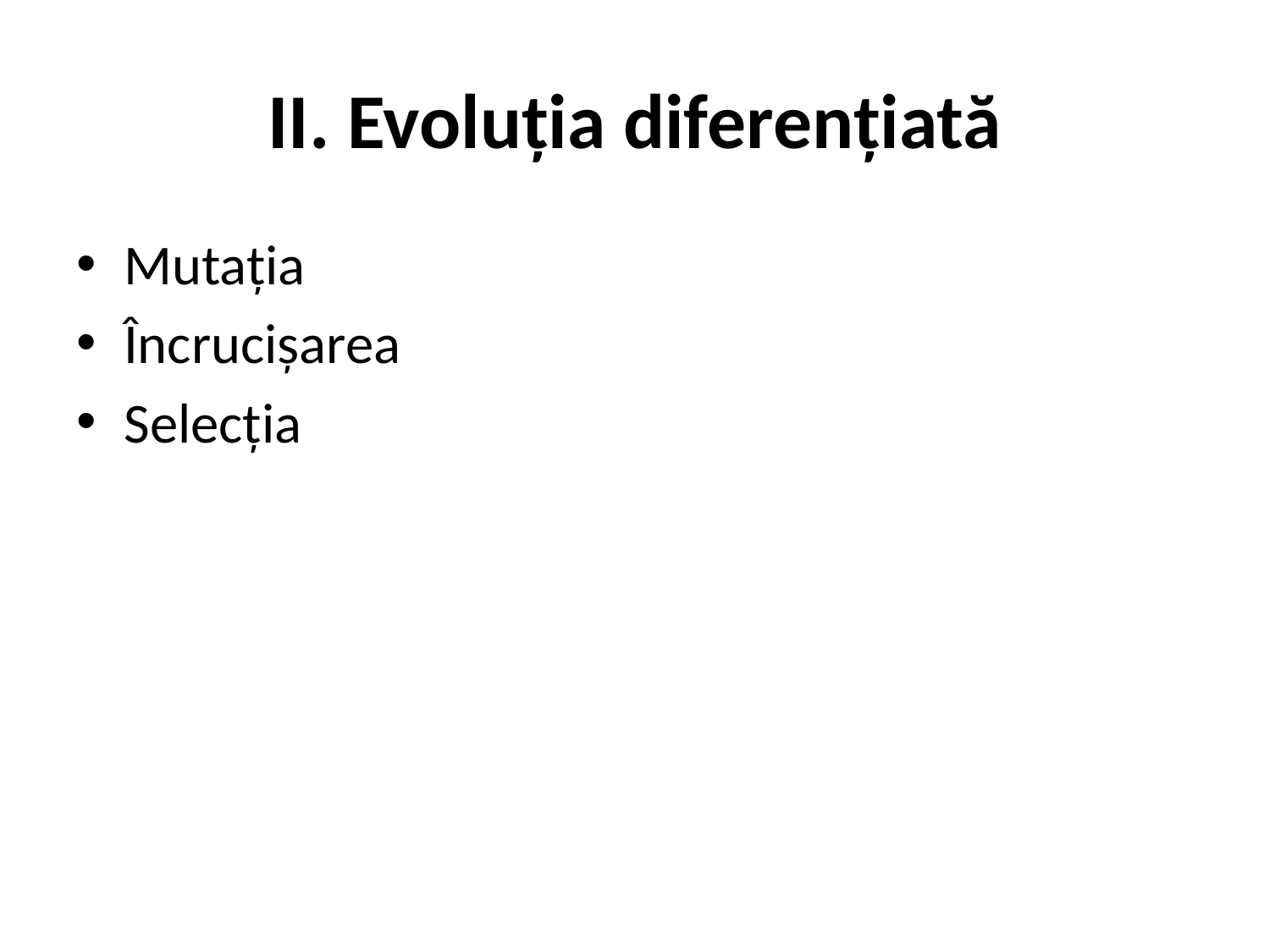

# II. Evoluția diferențiată
Mutația
Încrucișarea
Selecția